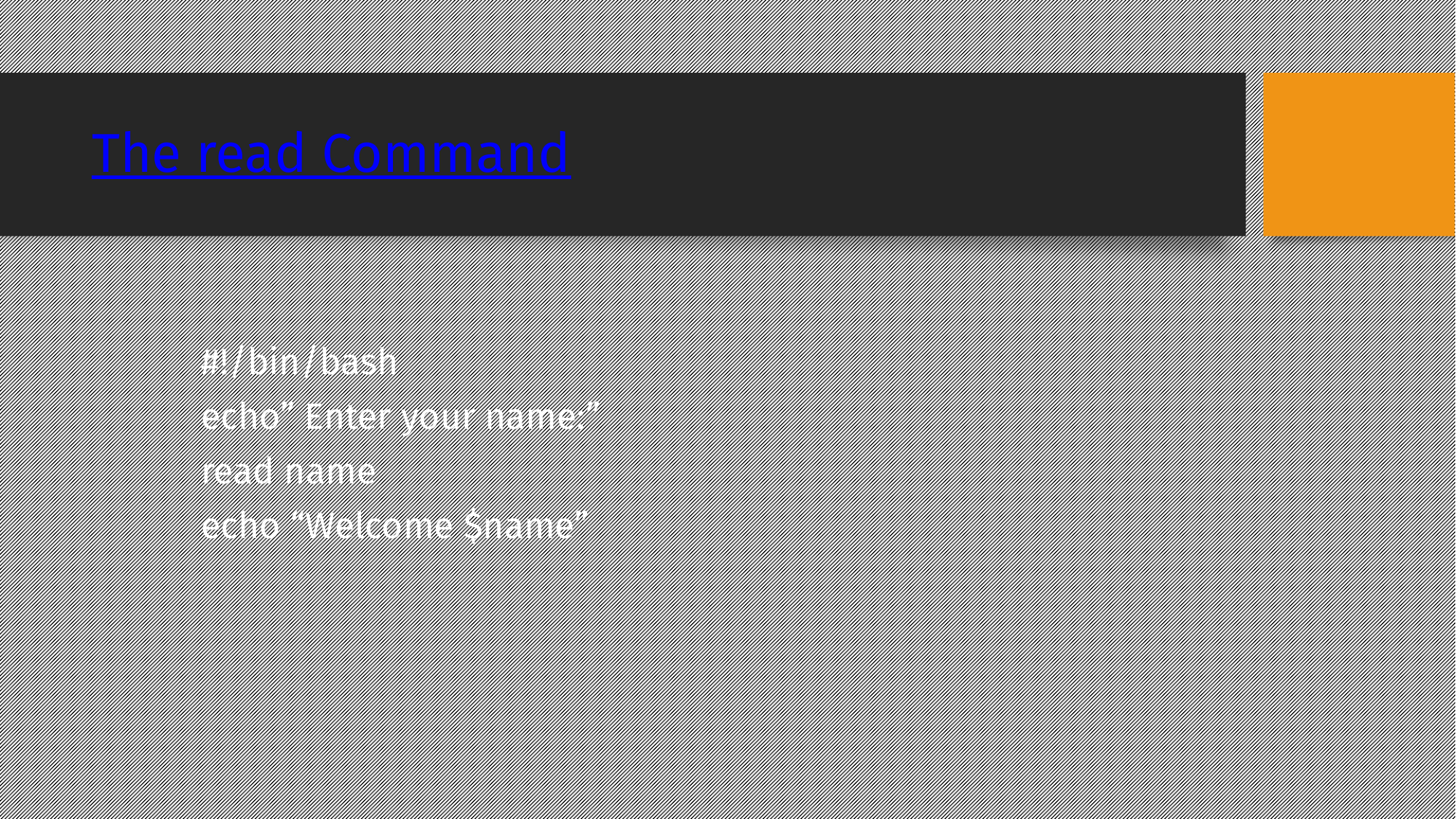

The read Command

	#!/bin/bash
	echo” Enter your name:”
	read name
	echo “Welcome $name”